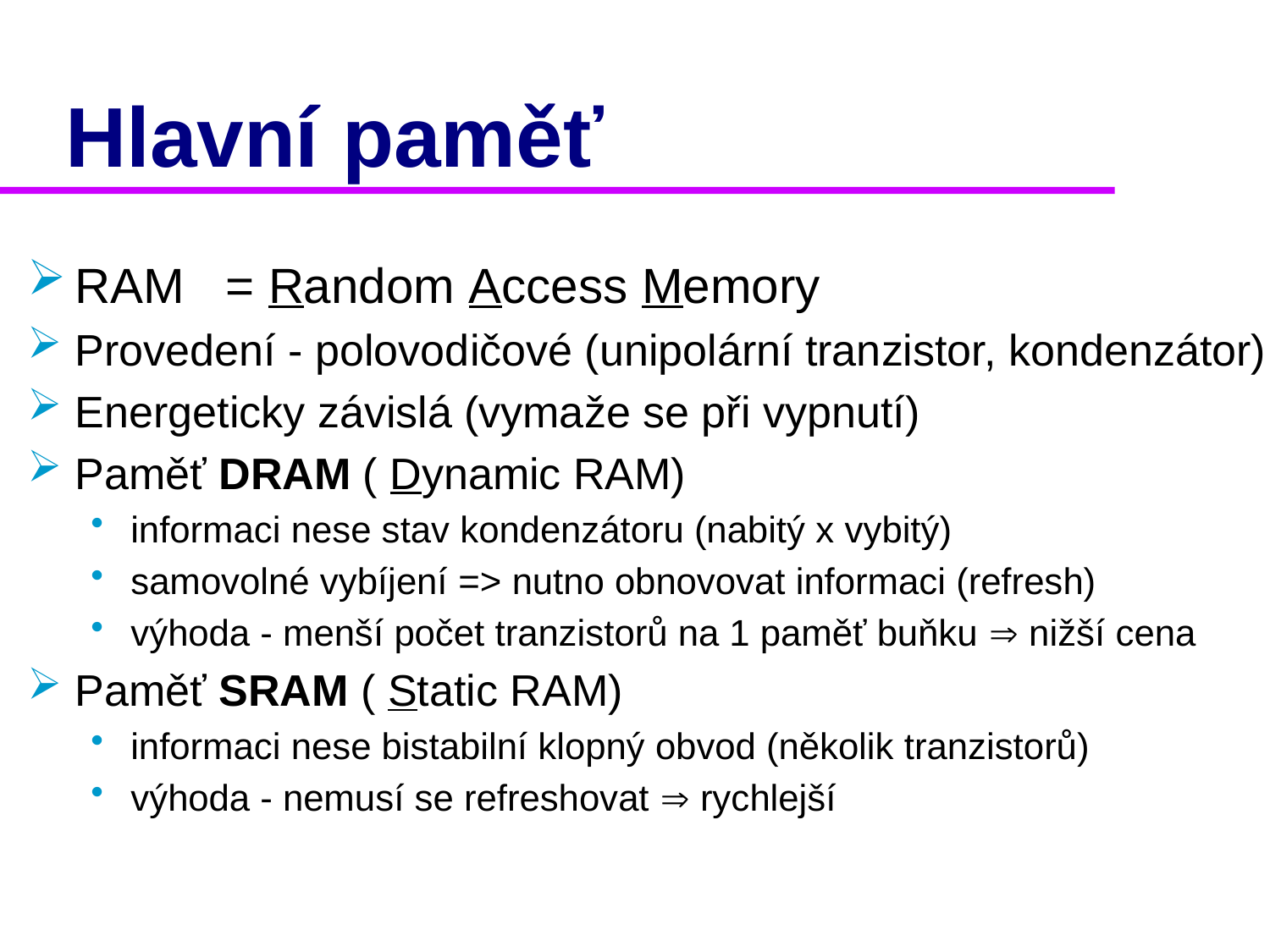

# Hlavní paměť

RAM   = Random Access Memory
Provedení - polovodičové (unipolární tranzistor, kondenzátor)
Energeticky závislá (vymaže se při vypnutí)
Paměť DRAM ( Dynamic RAM)
informaci nese stav kondenzátoru (nabitý x vybitý)
samovolné vybíjení => nutno obnovovat informaci (refresh)
výhoda - menší počet tranzistorů na 1 paměť buňku ⇒ nižší cena
Paměť SRAM ( Static RAM)
informaci nese bistabilní klopný obvod (několik tranzistorů)
výhoda - nemusí se refreshovat ⇒ rychlejší